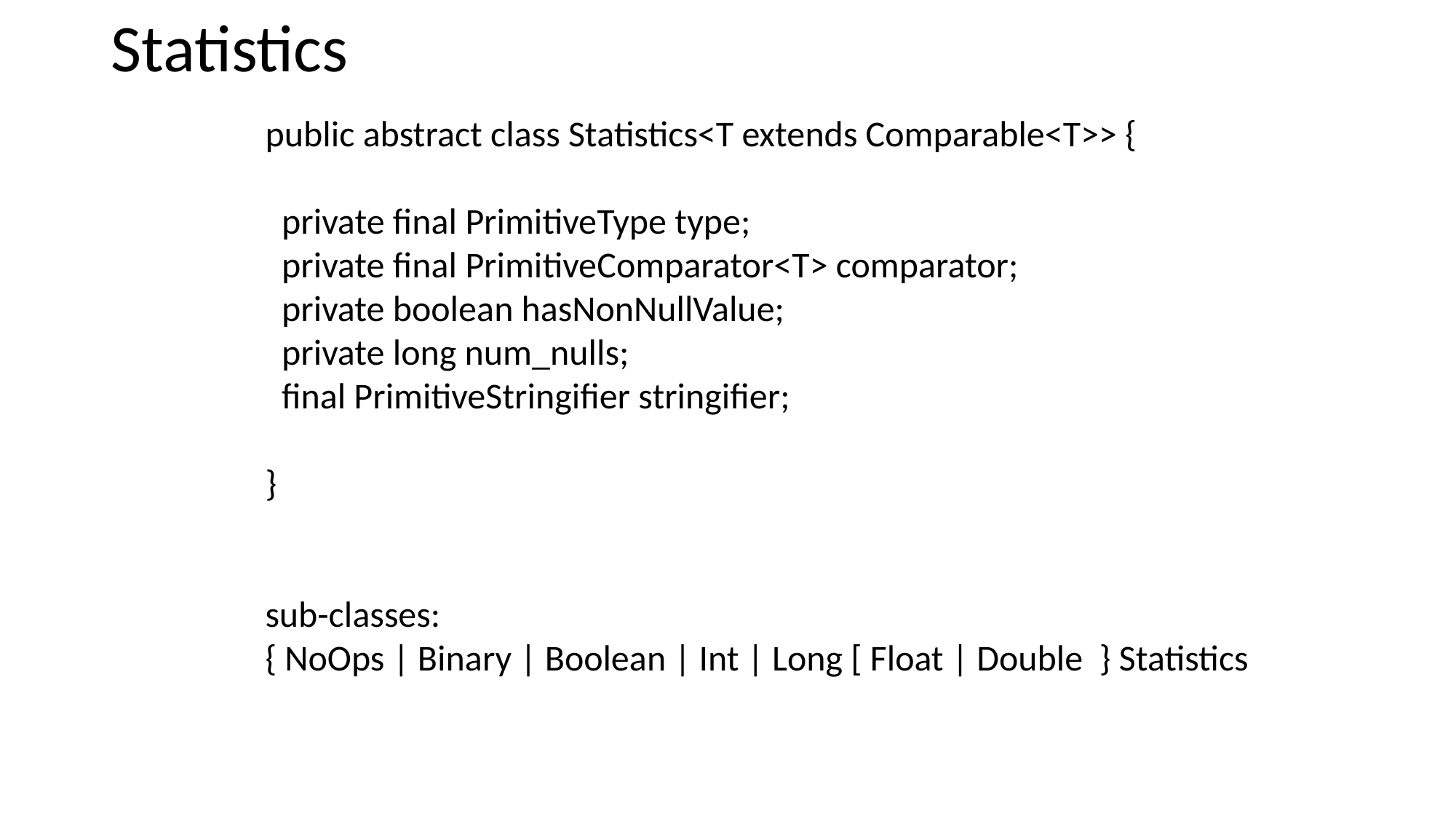

# Statistics
public abstract class Statistics<T extends Comparable<T>> {
  private final PrimitiveType type;
  private final PrimitiveComparator<T> comparator;
  private boolean hasNonNullValue;
  private long num_nulls;
  final PrimitiveStringifier stringifier;

}

sub-classes:
{ NoOps | Binary | Boolean | Int | Long [ Float | Double  } Statistics